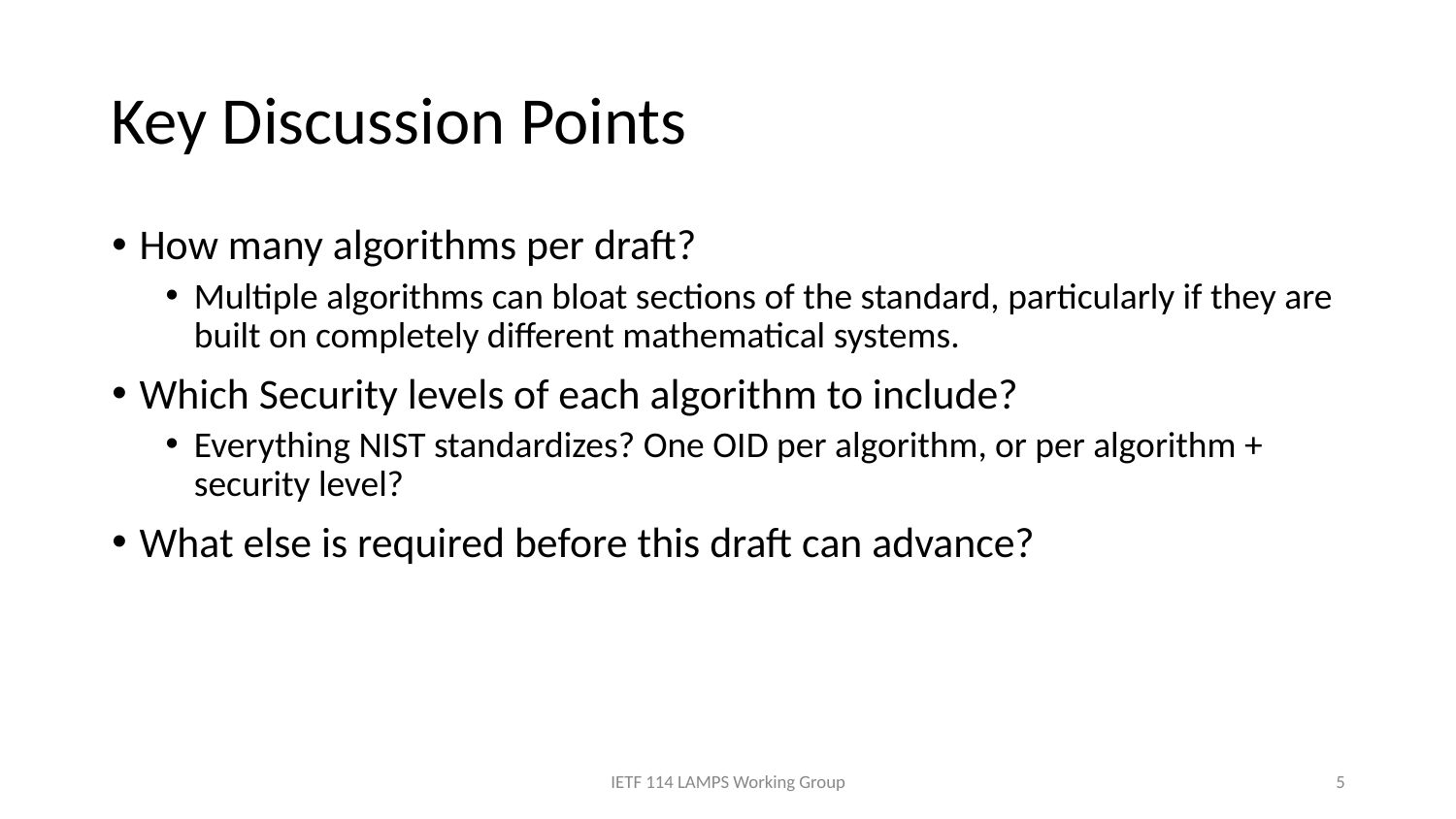

# Key Discussion Points
How many algorithms per draft?
Multiple algorithms can bloat sections of the standard, particularly if they are built on completely different mathematical systems.
Which Security levels of each algorithm to include?
Everything NIST standardizes? One OID per algorithm, or per algorithm + security level?
What else is required before this draft can advance?

IETF 114 LAMPS Working Group
5